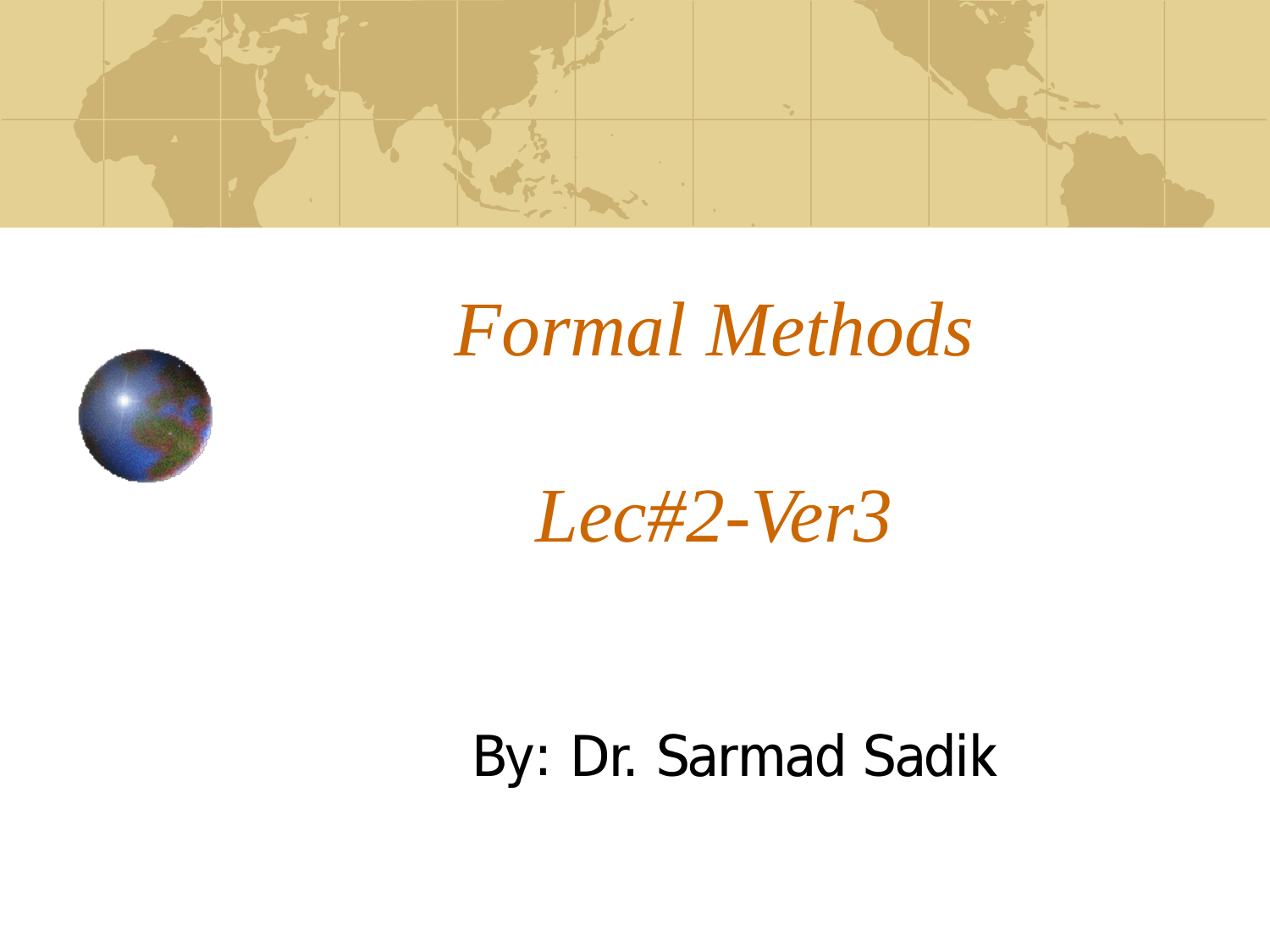

# Formal Methods Lec#2-Ver3

By: Dr. Sarmad Sadik